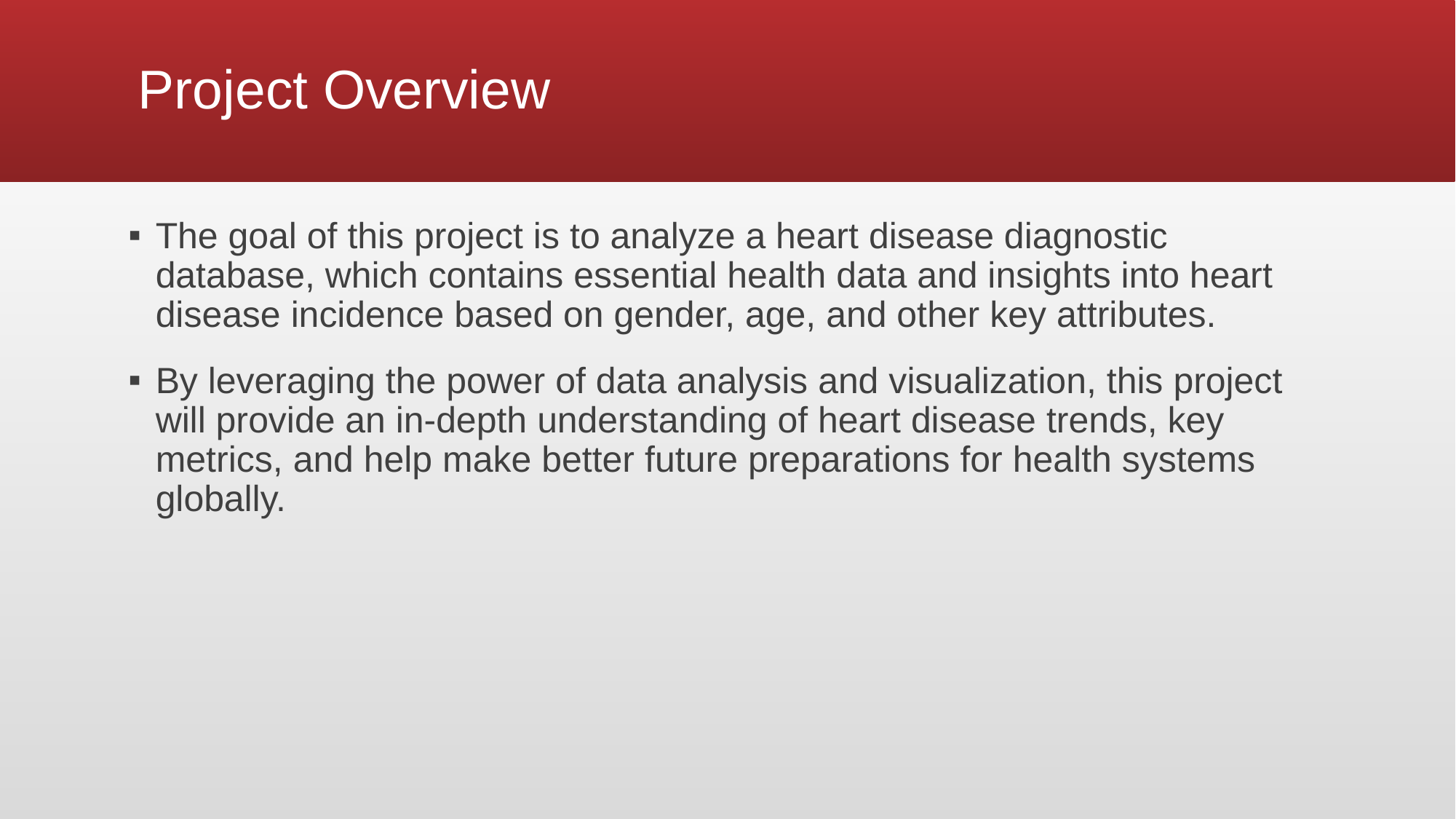

# Project Overview
The goal of this project is to analyze a heart disease diagnostic database, which contains essential health data and insights into heart disease incidence based on gender, age, and other key attributes.
By leveraging the power of data analysis and visualization, this project will provide an in-depth understanding of heart disease trends, key metrics, and help make better future preparations for health systems globally.